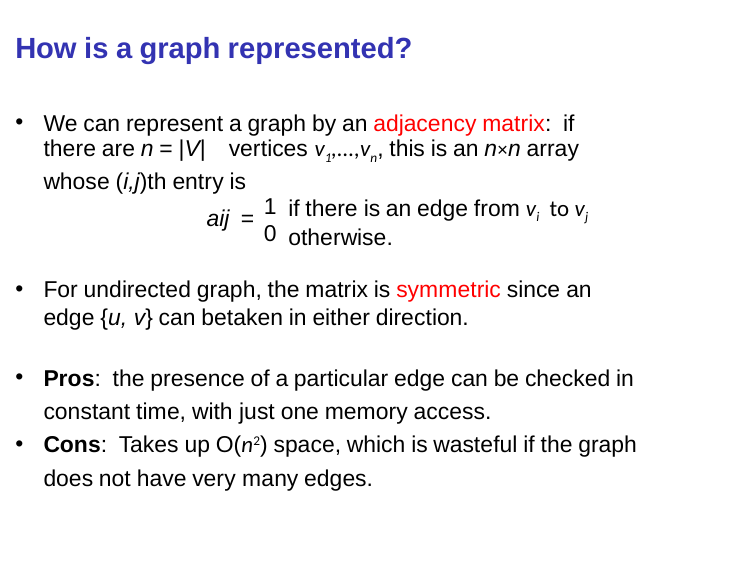

How is a graph represented?

We can represent a graph by an adjacency matrix:  if there are n = |V|    vertices v1,...,vn, this is an n×n array whose (i,j)th entry is
if there is an edge from vi  to vj
otherwise.
1
0
aij  =
For undirected graph, the matrix is symmetric since an edge {u, v} can betaken in either direction.

Pros:  the presence of a particular edge can be checked in constant time, with just one memory access.
Cons:  Takes up O(n2) space, which is wasteful if the graph does not have very many edges.